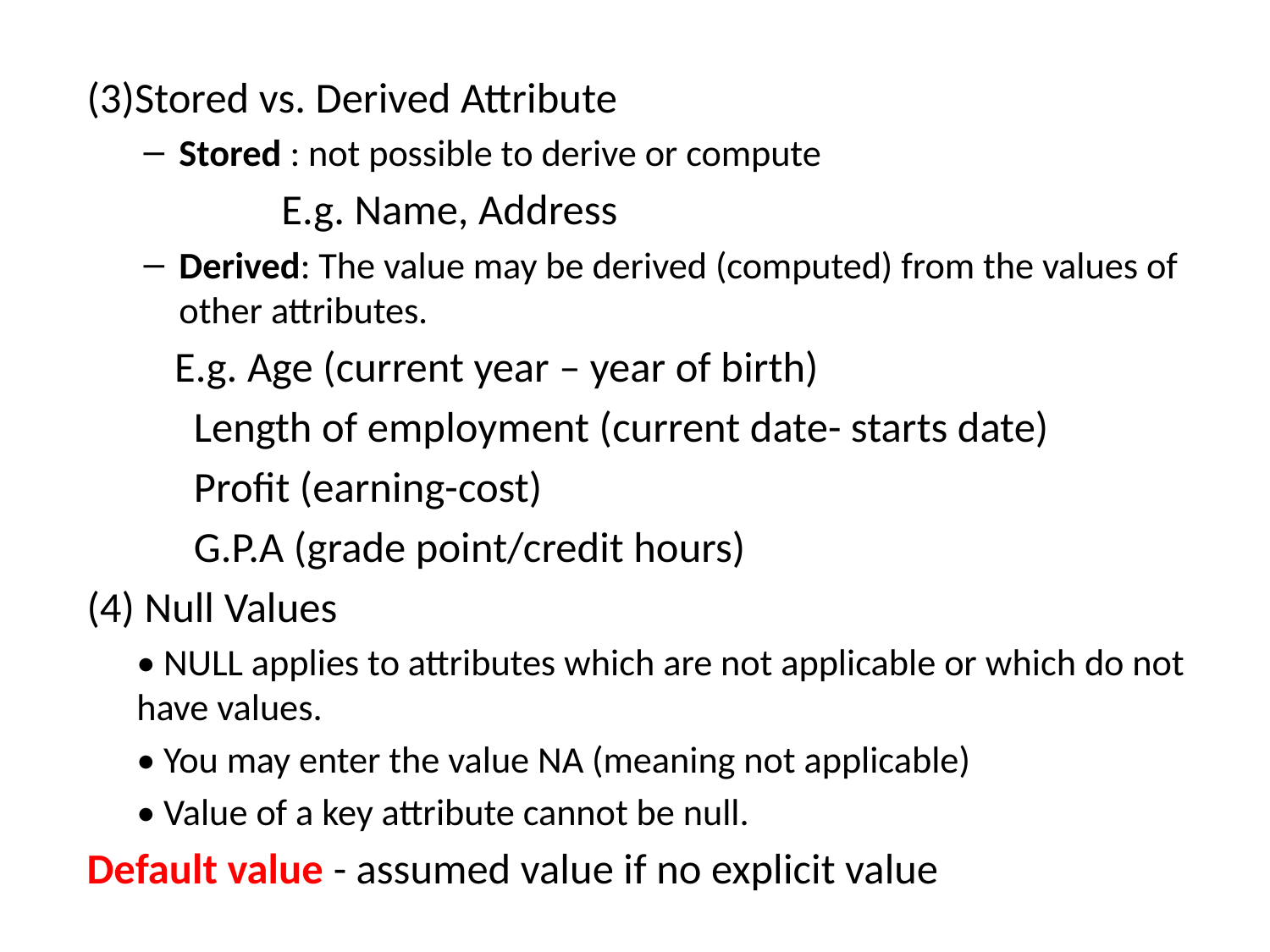

(3)Stored vs. Derived Attribute
Stored : not possible to derive or compute
                    E.g. Name, Address
Derived: The value may be derived (computed) from the values of other attributes.
         E.g. Age (current year – year of birth)
           Length of employment (current date- starts date)
           Profit (earning-cost)
           G.P.A (grade point/credit hours)
(4) Null Values
• NULL applies to attributes which are not applicable or which do not have values.
• You may enter the value NA (meaning not applicable)
• Value of a key attribute cannot be null.
Default value - assumed value if no explicit value